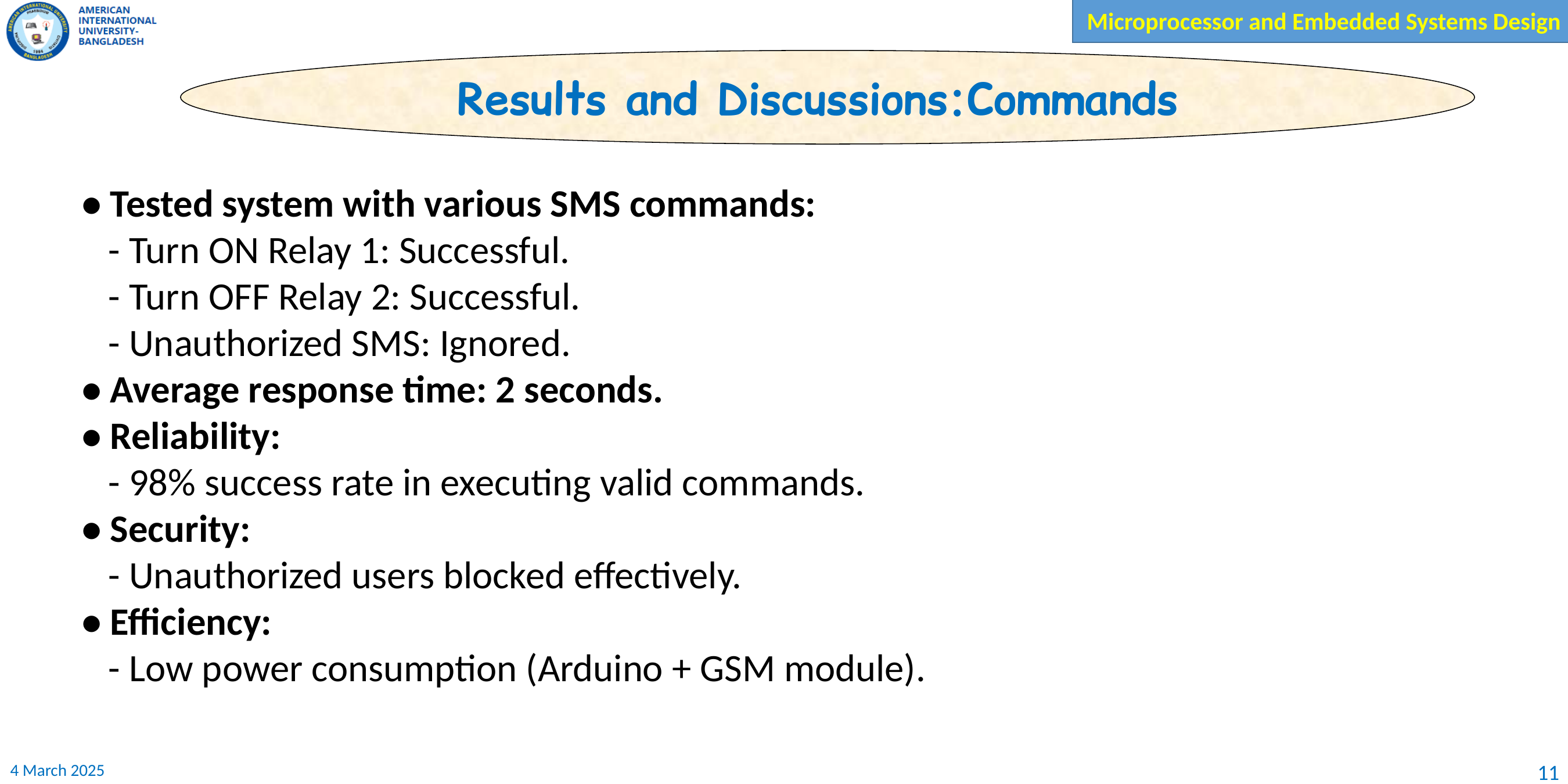

Results and Discussions:Commands
• Tested system with various SMS commands:
   - Turn ON Relay 1: Successful.
   - Turn OFF Relay 2: Successful.
   - Unauthorized SMS: Ignored.
• Average response time: 2 seconds.
• Reliability:
   - 98% success rate in executing valid commands.
• Security:
   - Unauthorized users blocked effectively.
• Efficiency:
   - Low power consumption (Arduino + GSM module).

11